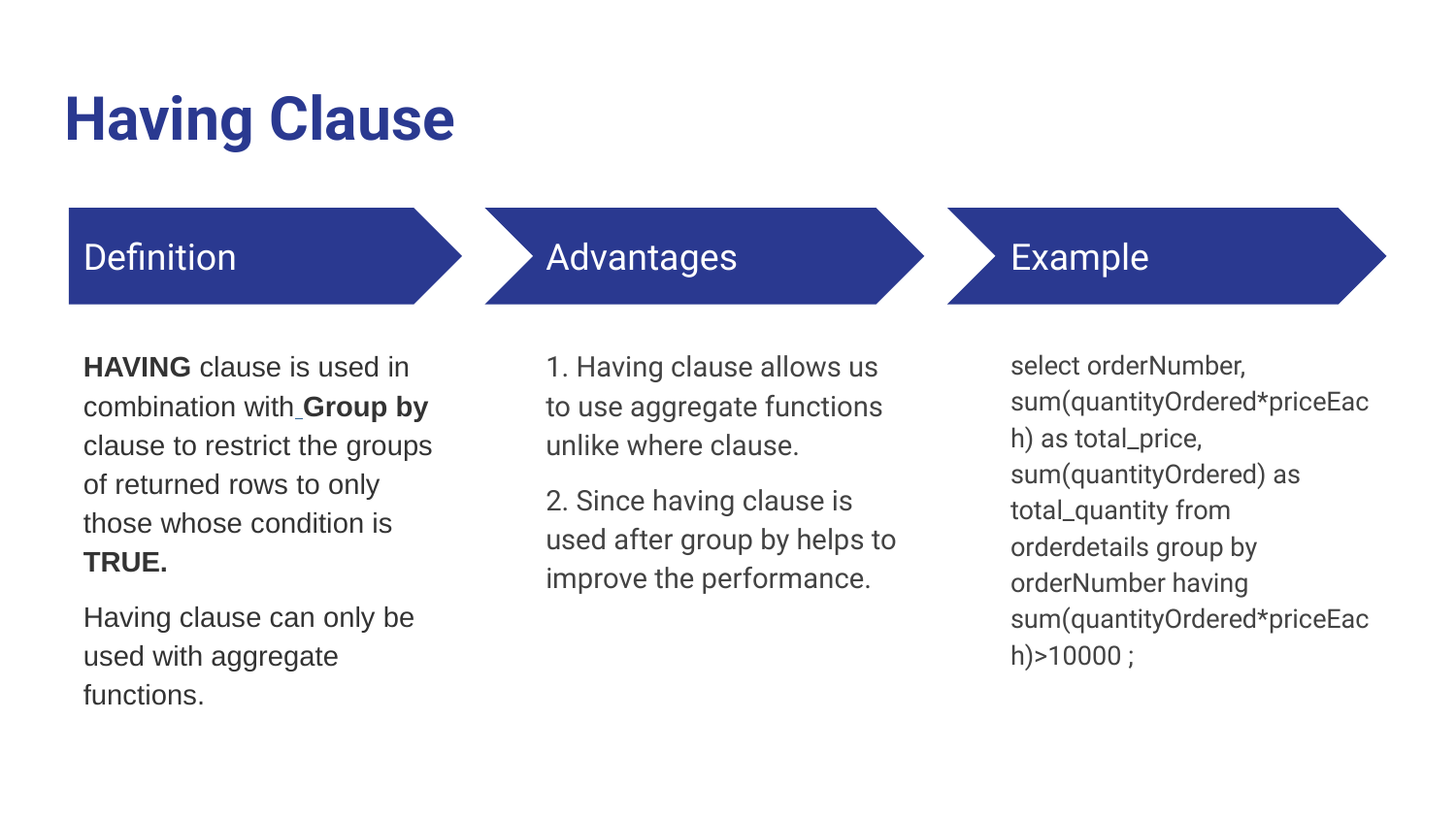

# Having Clause

Definition
Advantages
Example
HAVING clause is used in combination with Group by clause to restrict the groups of returned rows to only those whose condition is TRUE.
Having clause can only be used with aggregate functions.

1. Having clause allows us to use aggregate functions unlike where clause.
2. Since having clause is used after group by helps to improve the performance.

select orderNumber, sum(quantityOrdered*priceEach) as total_price, sum(quantityOrdered) as total_quantity from orderdetails group by orderNumber having sum(quantityOrdered*priceEach)>10000 ;